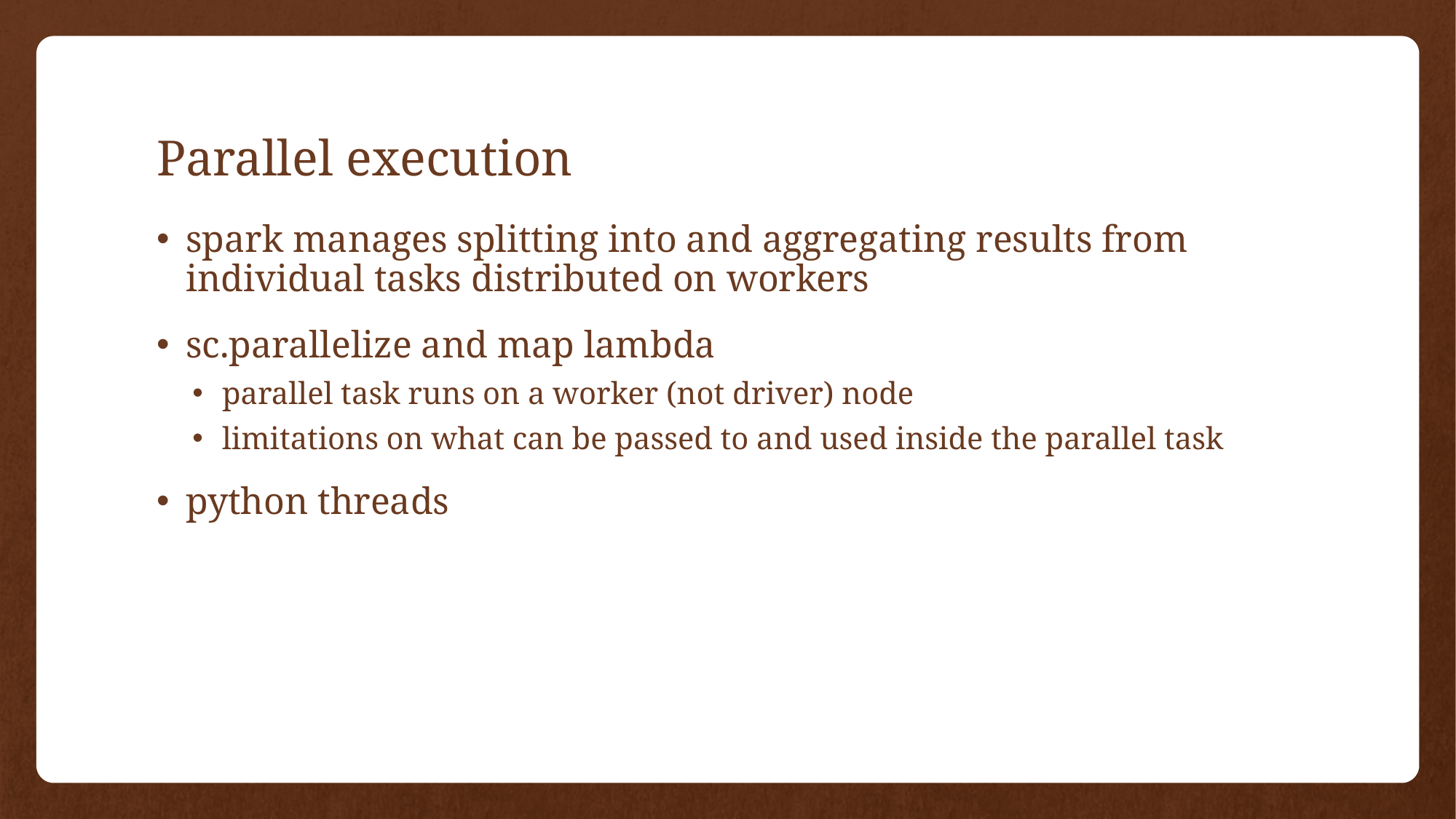

# Parallel execution
spark manages splitting into and aggregating results from individual tasks distributed on workers
sc.parallelize and map lambda
parallel task runs on a worker (not driver) node
limitations on what can be passed to and used inside the parallel task
python threads